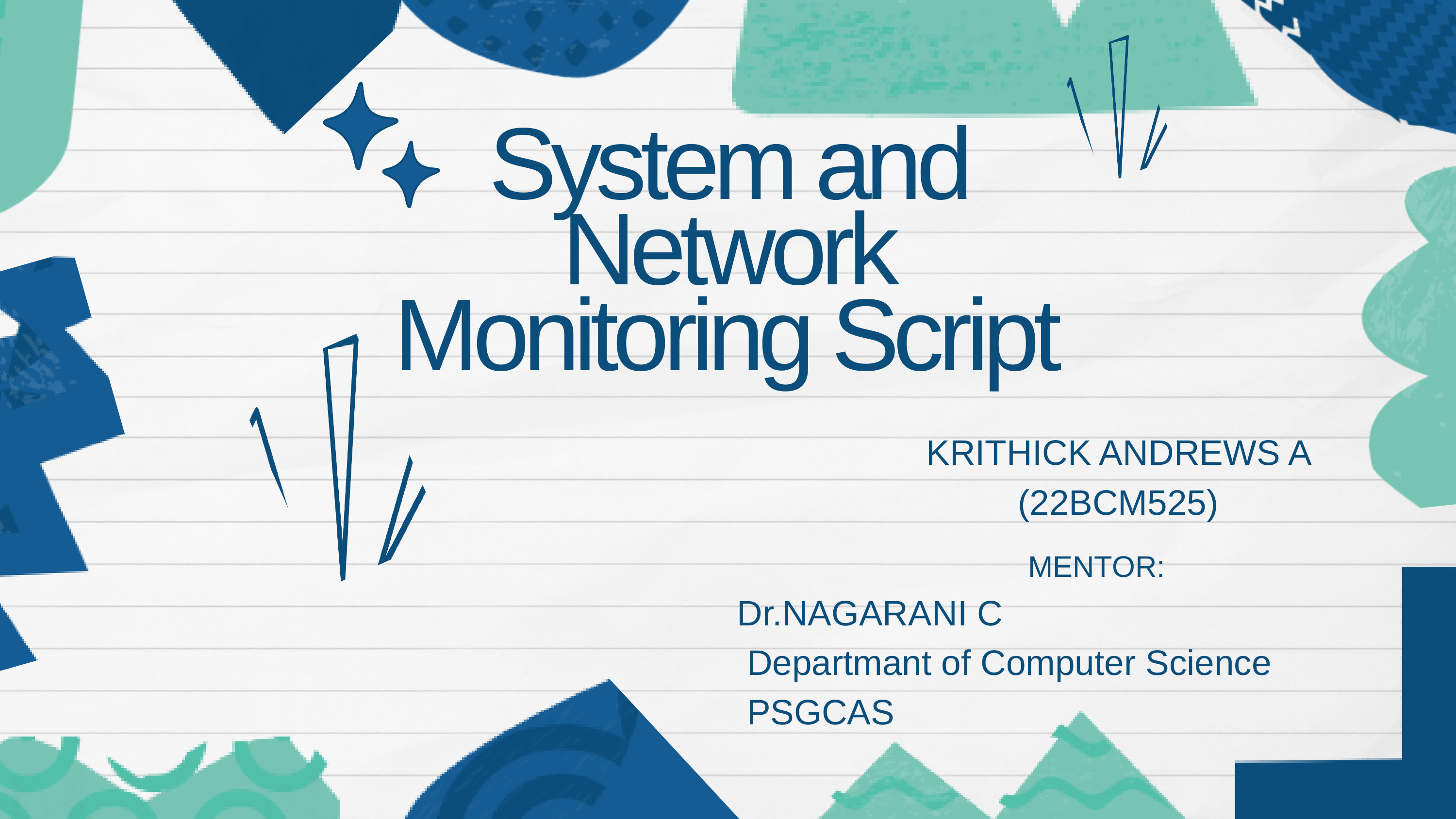

System and Network Monitoring Script

KRITHICK ANDREWS A (22BCM525)
MENTOR:
Dr.NAGARANI C
 Departmant of Computer Science
 PSGCAS